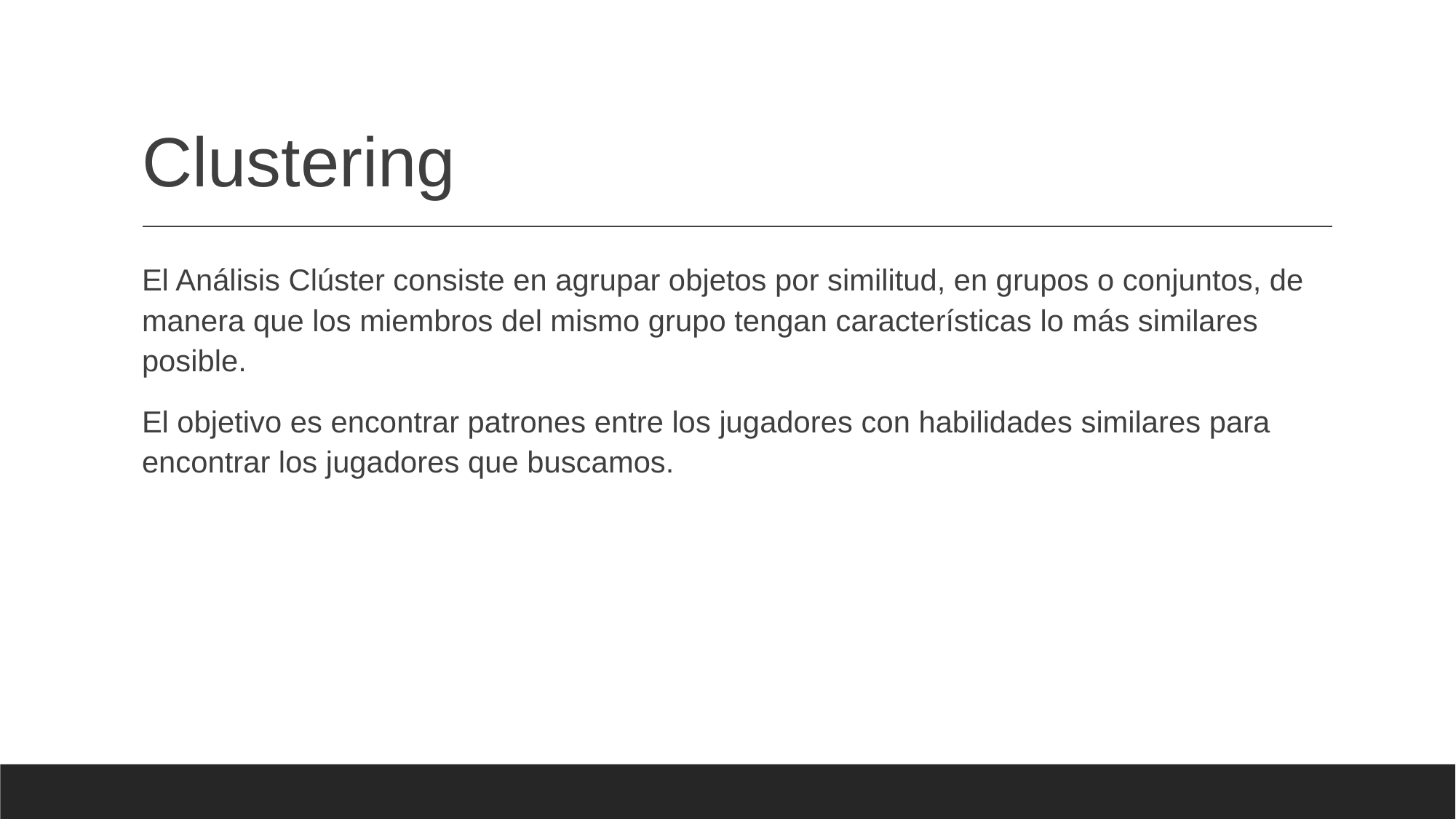

# Clustering
El Análisis Clúster consiste en agrupar objetos por similitud, en grupos o conjuntos, de manera que los miembros del mismo grupo tengan características lo más similares posible.
El objetivo es encontrar patrones entre los jugadores con habilidades similares para encontrar los jugadores que buscamos.